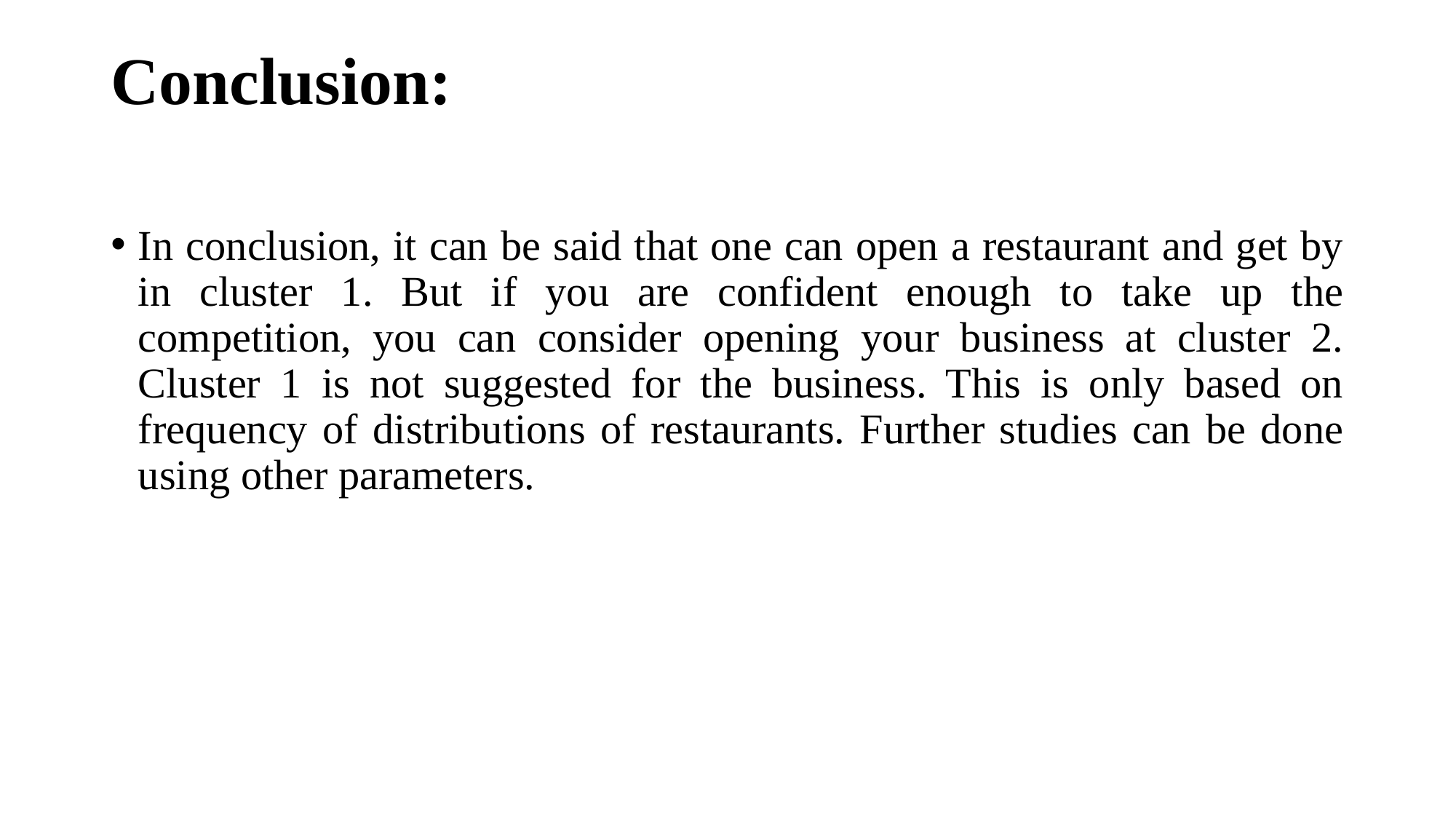

# Conclusion:
In conclusion, it can be said that one can open a restaurant and get by in cluster 1. But if you are confident enough to take up the competition, you can consider opening your business at cluster 2. Cluster 1 is not suggested for the business. This is only based on frequency of distributions of restaurants. Further studies can be done using other parameters.